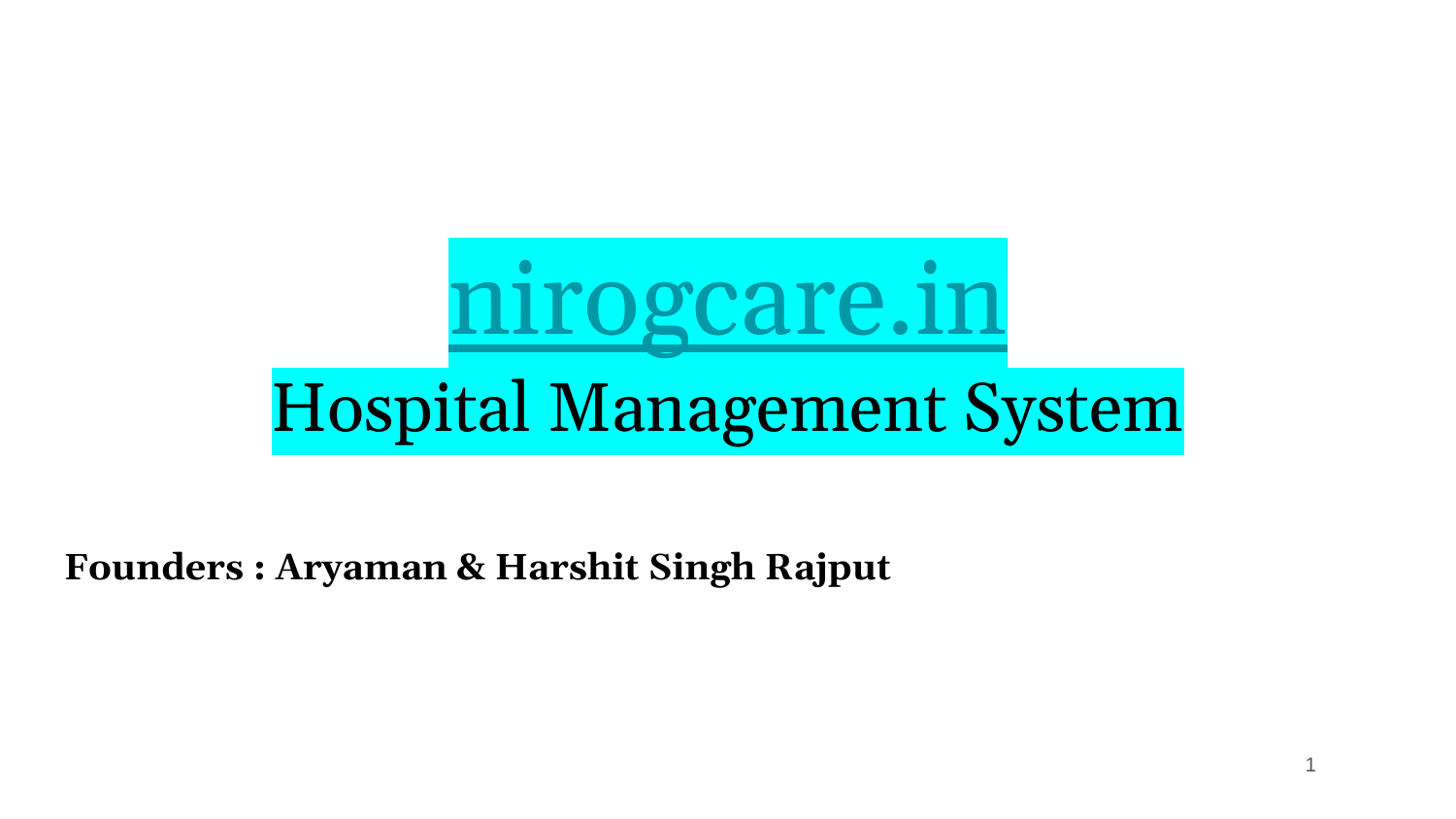

# nirogcare.in
Hospital Management System
Founders : Aryaman & Harshit Singh Rajput

1